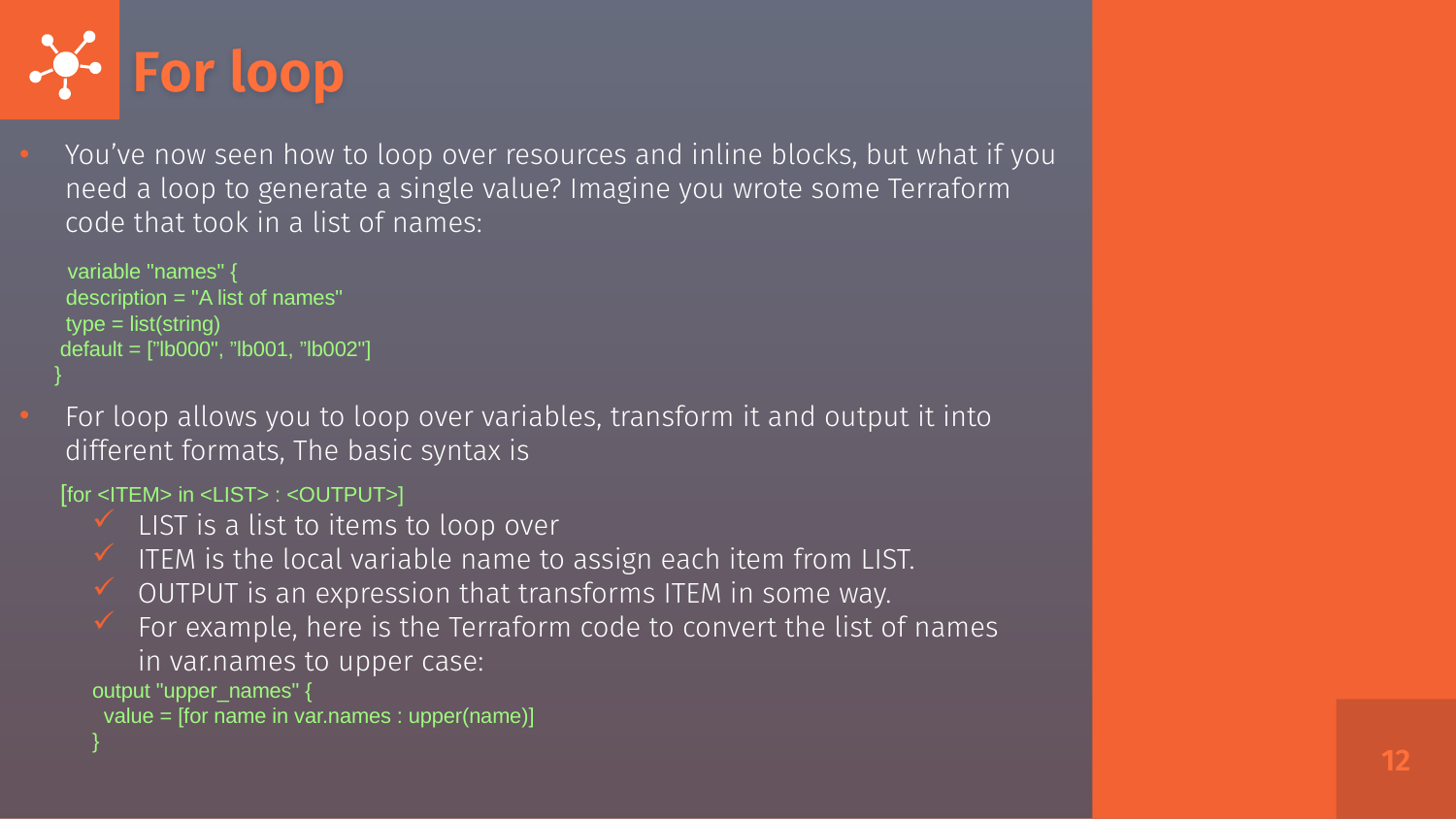

# For loop

You’ve now seen how to loop over resources and inline blocks, but what if you need a loop to generate a single value? Imagine you wrote some Terraform
code that took in a list of names:
      variable "names" {
        description = "A list of names"
        type = list(string)
       default = [”lb000", ”lb001, ”lb002"]
      }
For loop allows you to loop over variables, transform it and output it into different formats, The basic syntax is
      [for <ITEM> in <LIST> : <OUTPUT>]
LIST is a list to items to loop over
ITEM is the local variable name to assign each item from LIST.
OUTPUT is an expression that transforms ITEM in some way.
For example, here is the Terraform code to convert the list of names in var.names to upper case:
output "upper_names" {
  value = [for name in var.names : upper(name)]
}

12